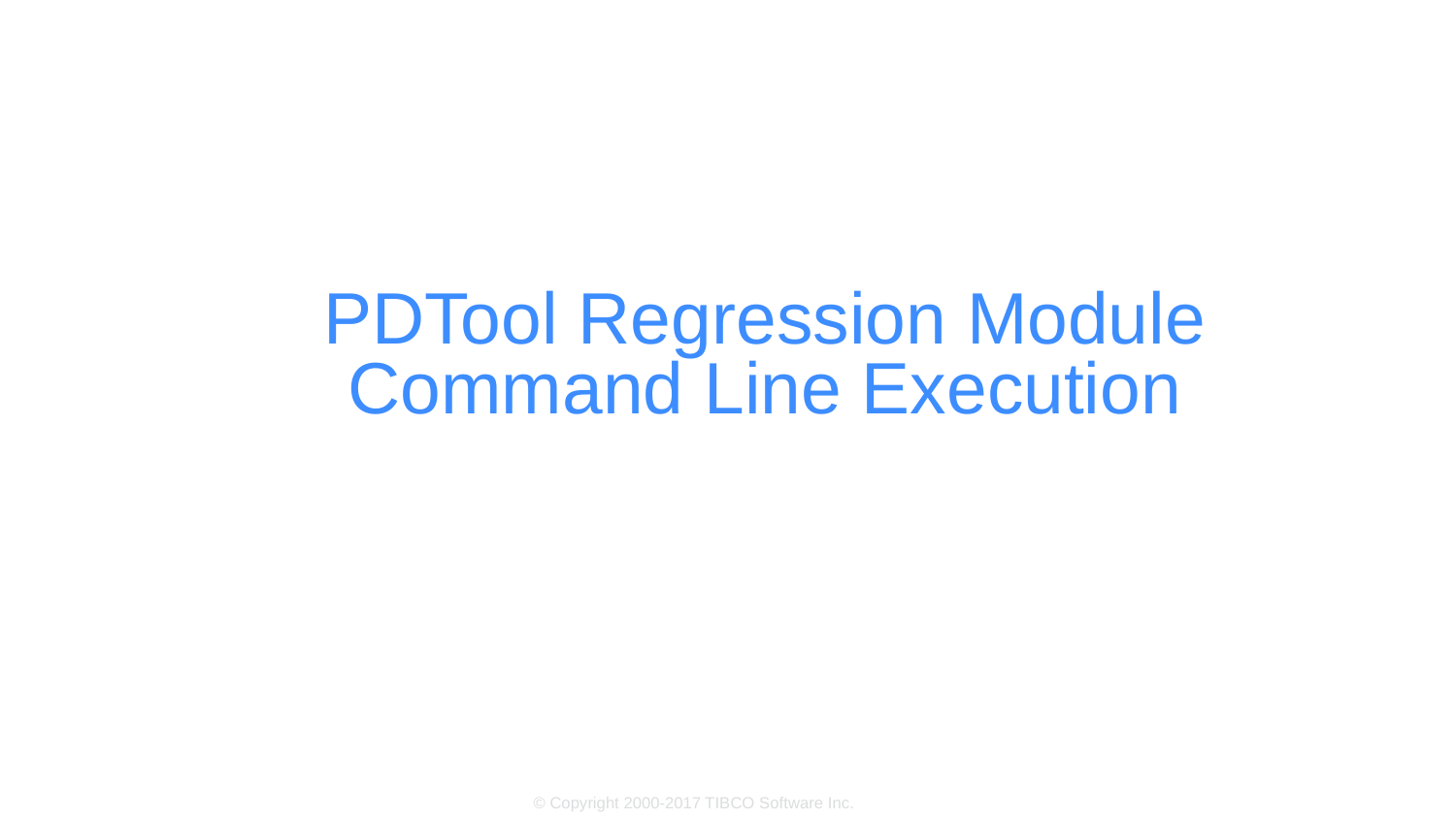

# PDTool Regression Module Command Line Execution
© Copyright 2000-2017 TIBCO Software Inc.